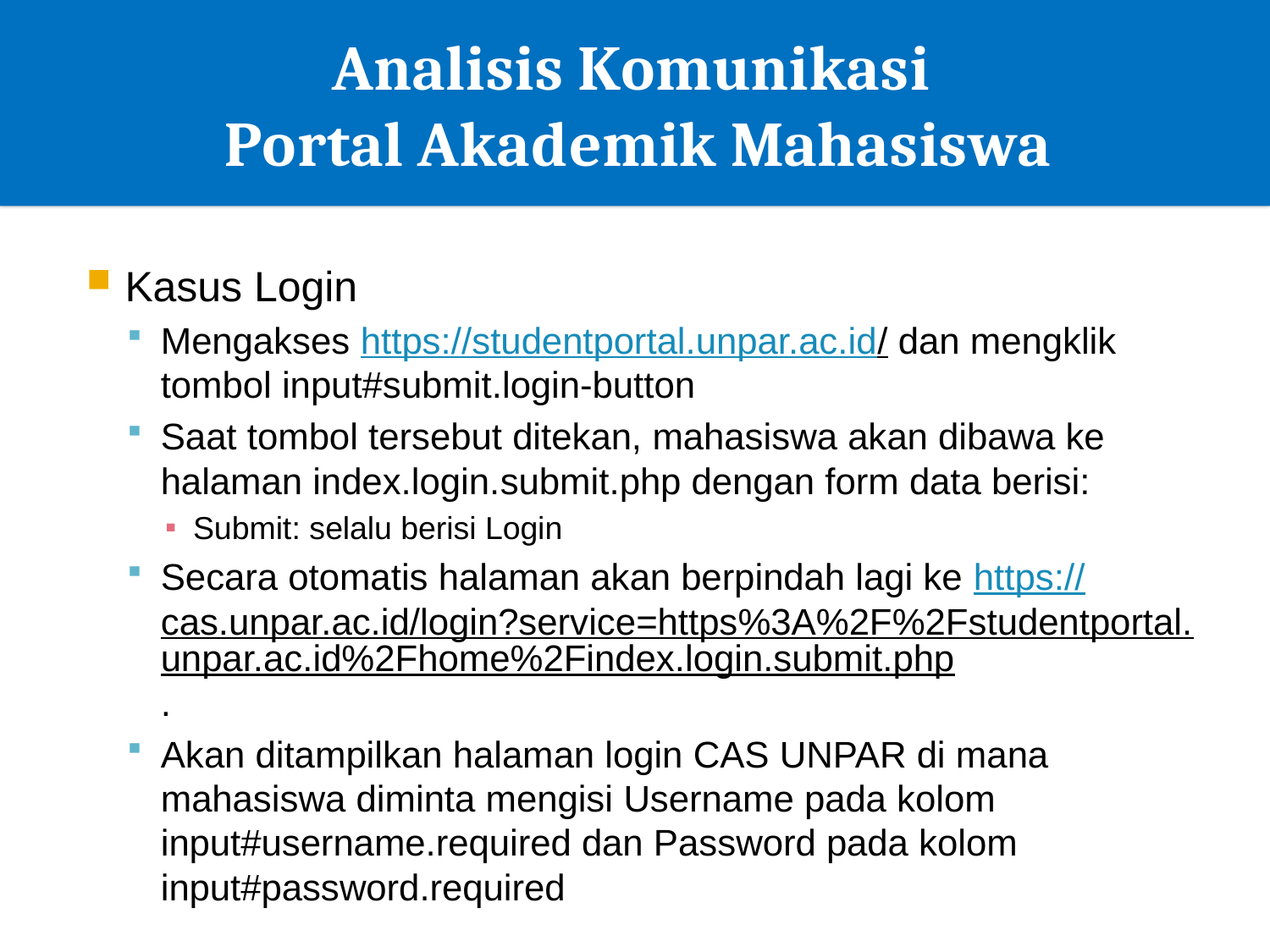

# Analisis Komunikasi Portal Akademik Mahasiswa
Kasus Login
Mengakses https://studentportal.unpar.ac.id/ dan mengklik tombol input#submit.login-button
Saat tombol tersebut ditekan, mahasiswa akan dibawa ke halaman index.login.submit.php dengan form data berisi:
Submit: selalu berisi Login
Secara otomatis halaman akan berpindah lagi ke https://cas.unpar.ac.id/login?service=https%3A%2F%2Fstudentportal.unpar.ac.id%2Fhome%2Findex.login.submit.php.
Akan ditampilkan halaman login CAS UNPAR di mana mahasiswa diminta mengisi Username pada kolom input#username.required dan Password pada kolom input#password.required